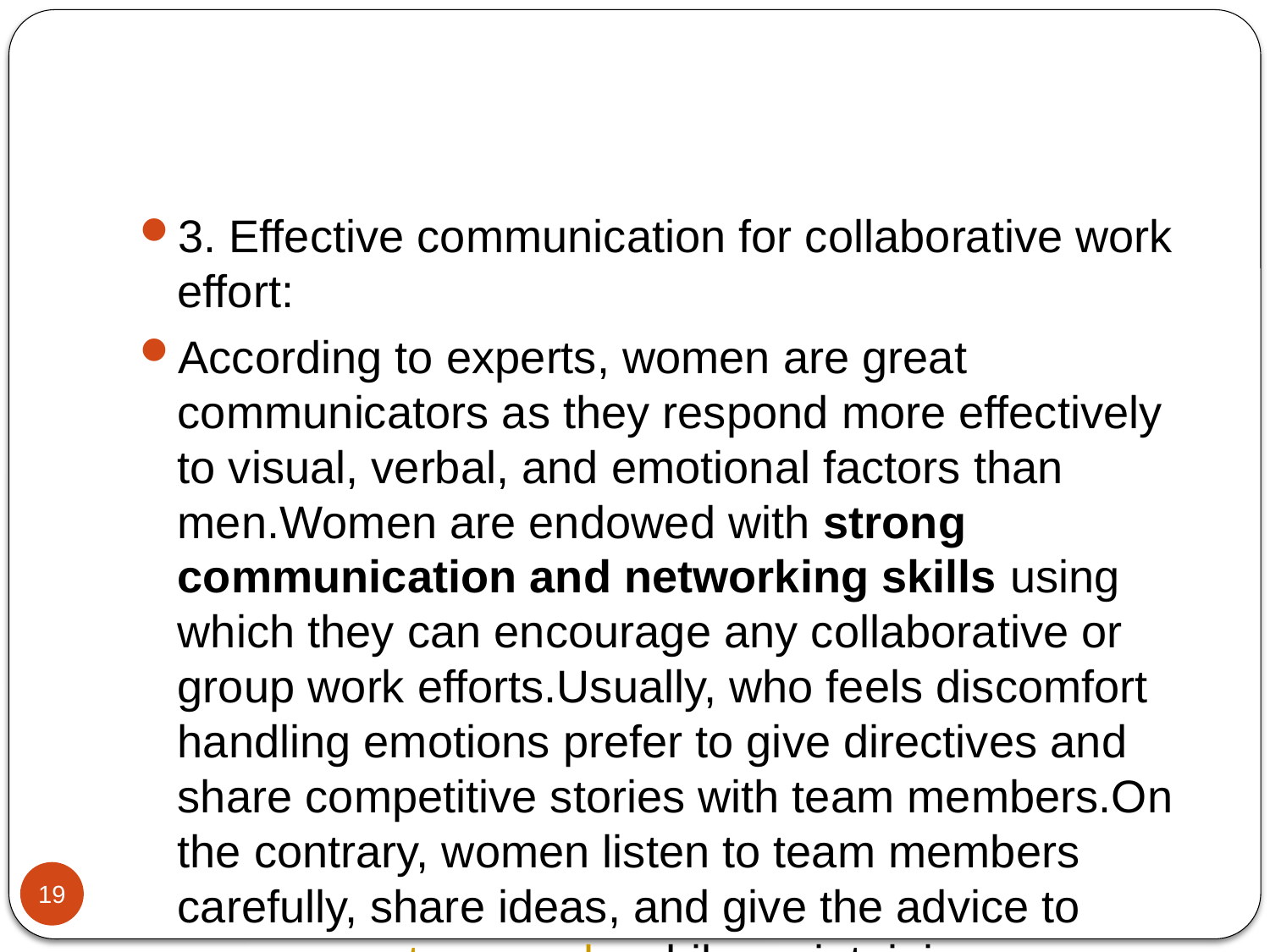

#
3. Effective communication for collaborative work effort:
According to experts, women are great communicators as they respond more effectively to visual, verbal, and emotional factors than men.Women are endowed with strong communication and networking skills using which they can encourage any collaborative or group work efforts.Usually, who feels discomfort handling emotions prefer to give directives and share competitive stories with team members.On the contrary, women listen to team members carefully, share ideas, and give the advice to encourage teamwork, while maintaining professionalism.

19